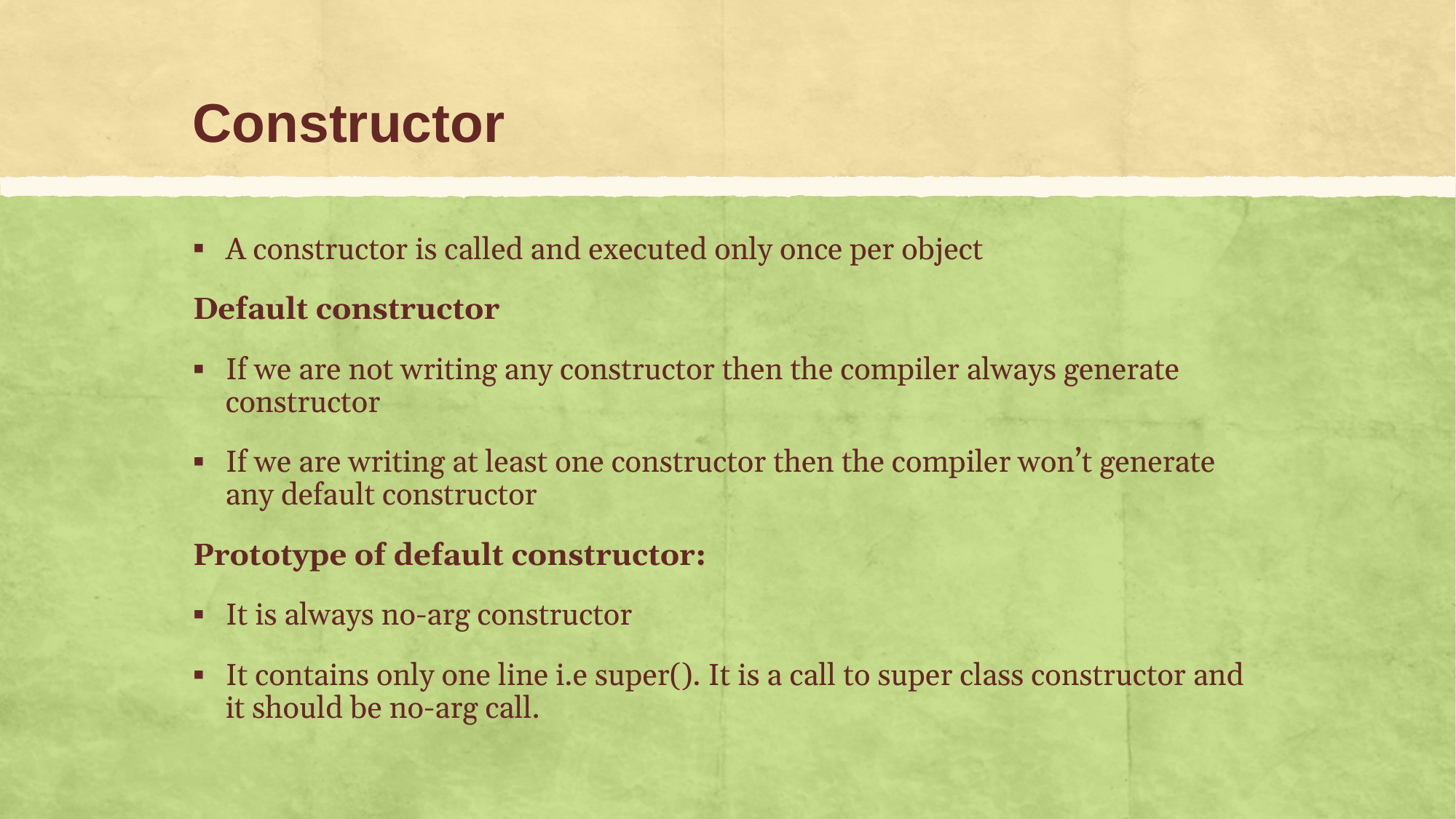

# Constructor
A constructor is called and executed only once per object
Default constructor
If we are not writing any constructor then the compiler always generate constructor
If we are writing at least one constructor then the compiler won’t generate any default constructor
Prototype of default constructor:
It is always no-arg constructor
It contains only one line i.e super(). It is a call to super class constructor and it should be no-arg call.